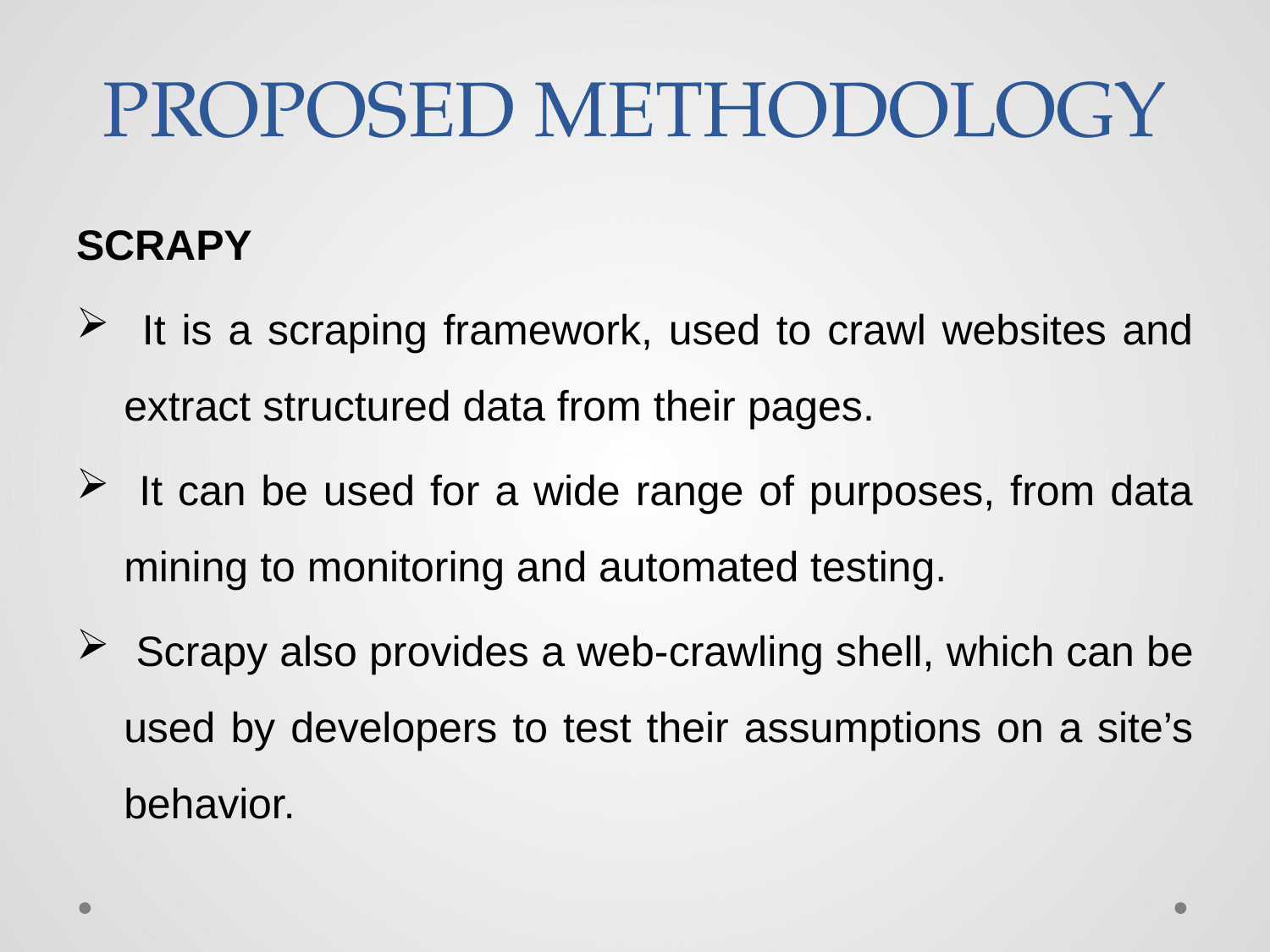

# PROPOSED METHODOLOGY
SCRAPY
 It is a scraping framework, used to crawl websites and extract structured data from their pages.
 It can be used for a wide range of purposes, from data mining to monitoring and automated testing.
 Scrapy also provides a web-crawling shell, which can be used by developers to test their assumptions on a site’s behavior.